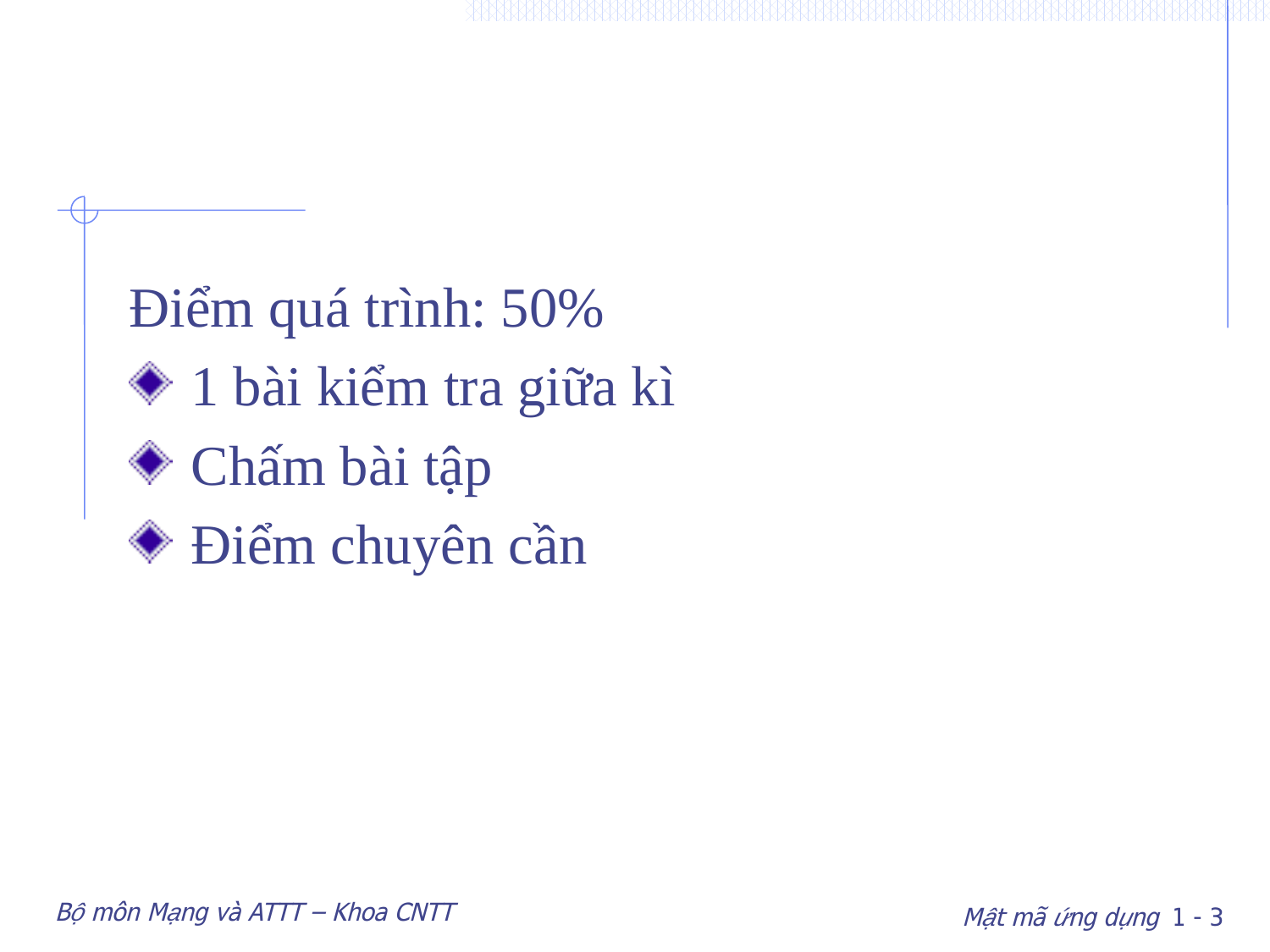

#
Điểm quá trình: 50%
 1 bài kiểm tra giữa kì
 Chấm bài tập
 Điểm chuyên cần
Bộ môn Mạng và ATTT – Khoa CNTT